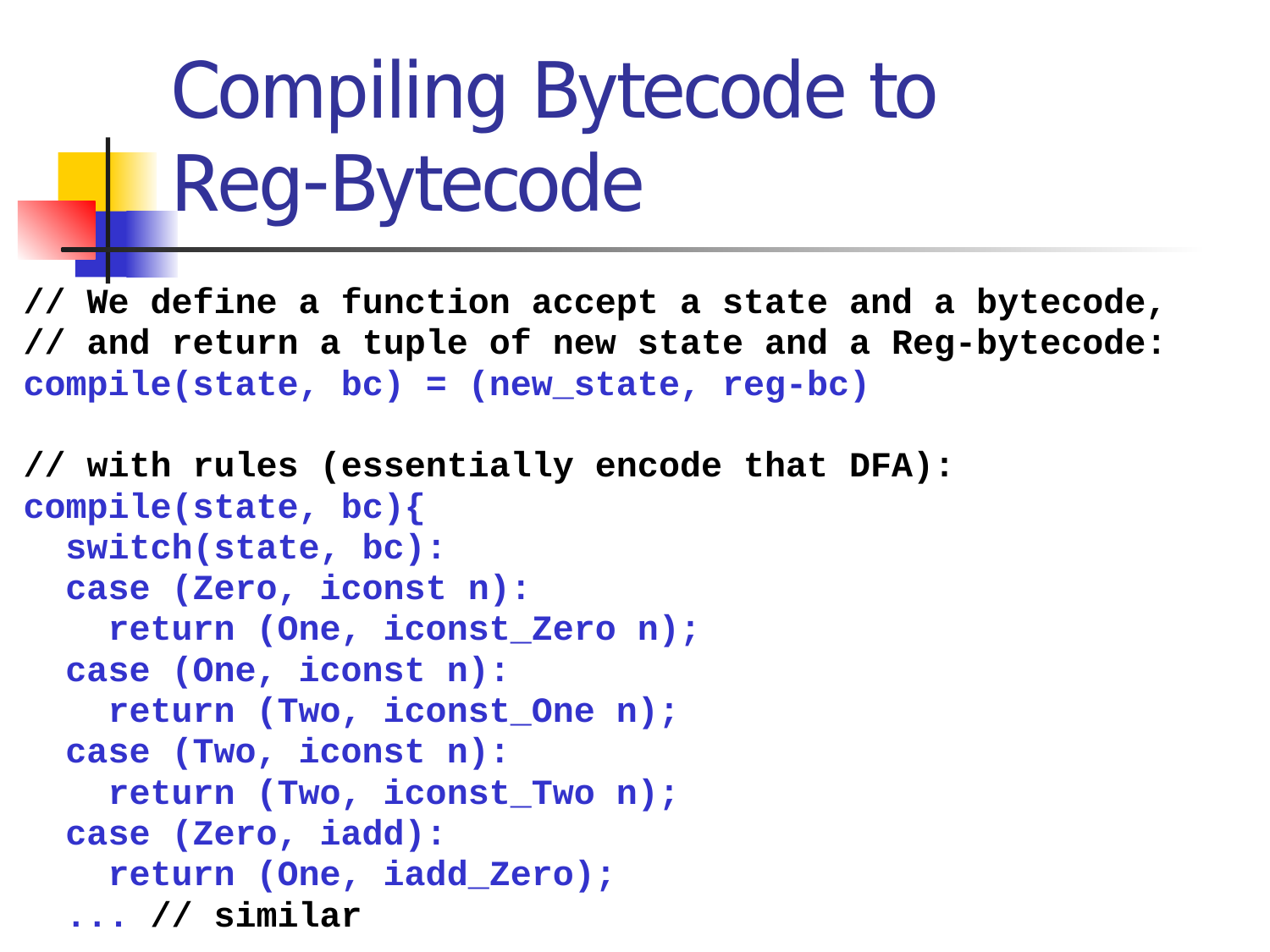

# Compiling Bytecode to Reg-Bytecode
// We define a function accept a state and a bytecode,
// and return a tuple of new state and a Reg-bytecode:
compile(state, bc) = (new_state, reg-bc)

// with rules (essentially encode that DFA):
compile(state, bc){
  switch(state, bc):
  case (Zero, iconst n):
    return (One, iconst_Zero n);
  case (One, iconst n):
    return (Two, iconst_One n);
  case (Two, iconst n):
    return (Two, iconst_Two n);
  case (Zero, iadd):
    return (One, iadd_Zero);
  ... // similar